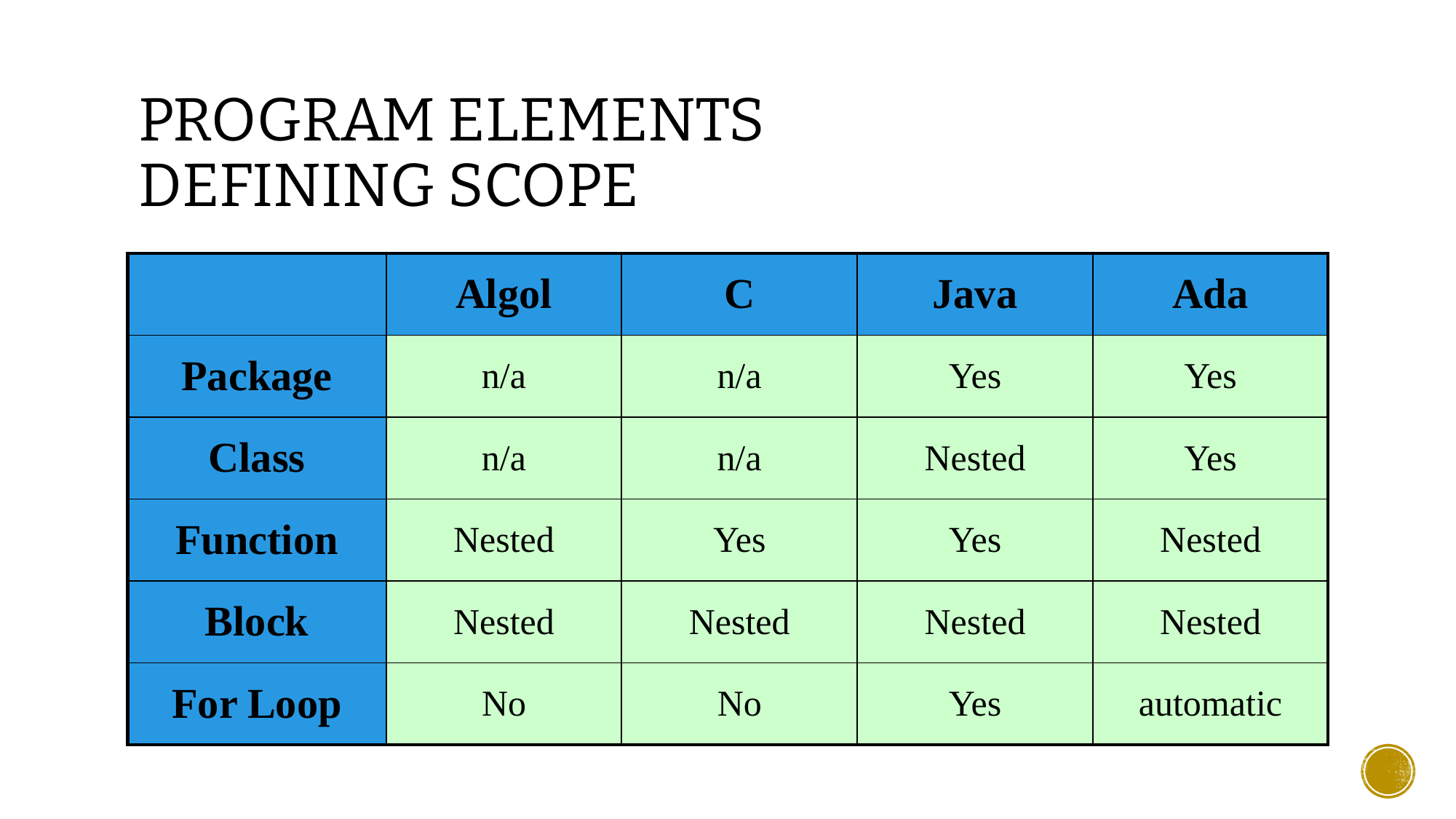

# Program Elements Defining Scope
|  | Algol | C | Java | Ada |
| --- | --- | --- | --- | --- |
| Package | n/a | n/a | Yes | Yes |
| Class | n/a | n/a | Nested | Yes |
| Function | Nested | Yes | Yes | Nested |
| Block | Nested | Nested | Nested | Nested |
| For Loop | No | No | Yes | automatic |